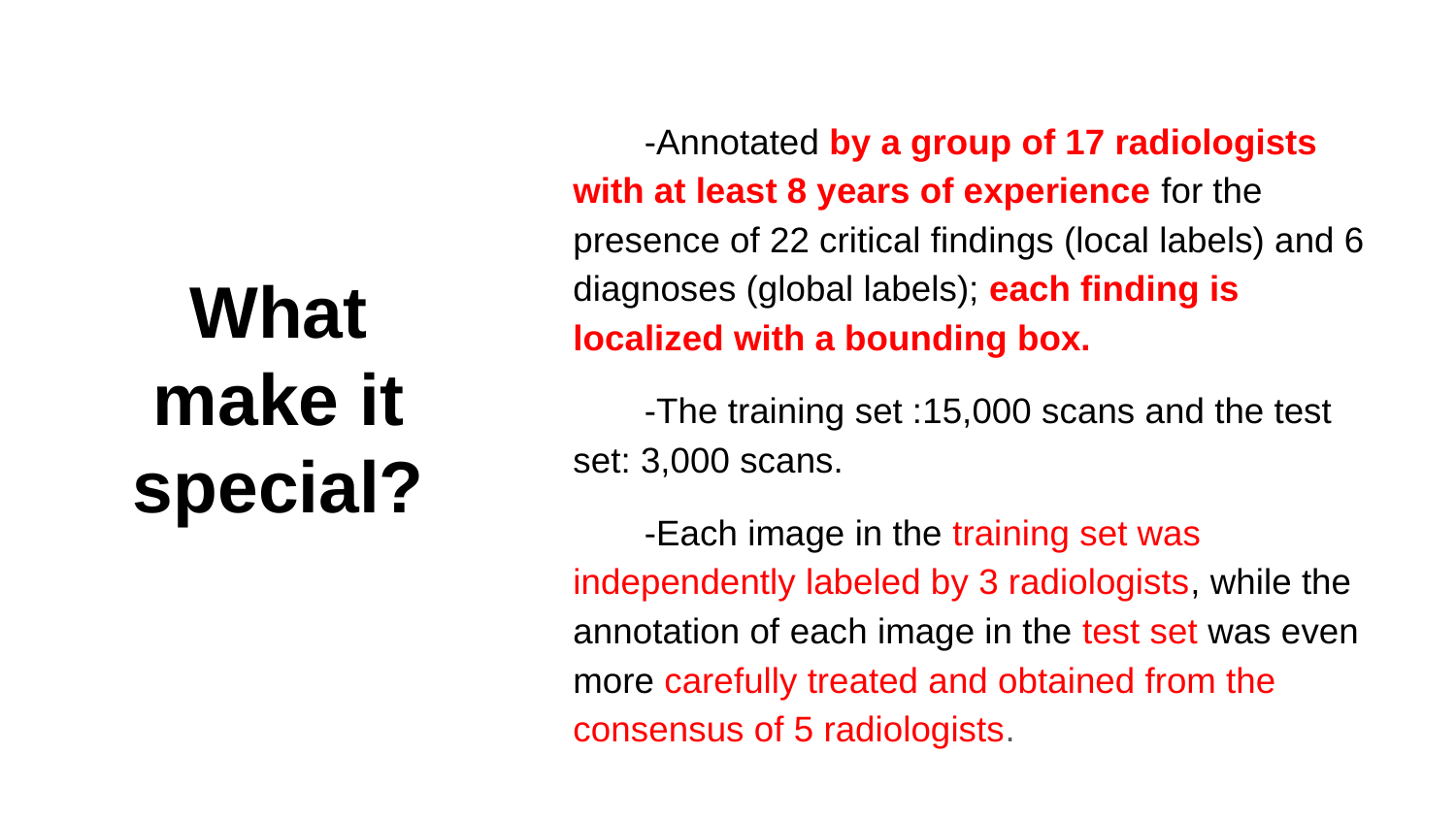

-Annotated by a group of 17 radiologists with at least 8 years of experience for the presence of 22 critical findings (local labels) and 6 diagnoses (global labels); each finding is localized with a bounding box.
-The training set :15,000 scans and the test set: 3,000 scans.
-Each image in the training set was independently labeled by 3 radiologists, while the annotation of each image in the test set was even more carefully treated and obtained from the consensus of 5 radiologists.
# What make it special?